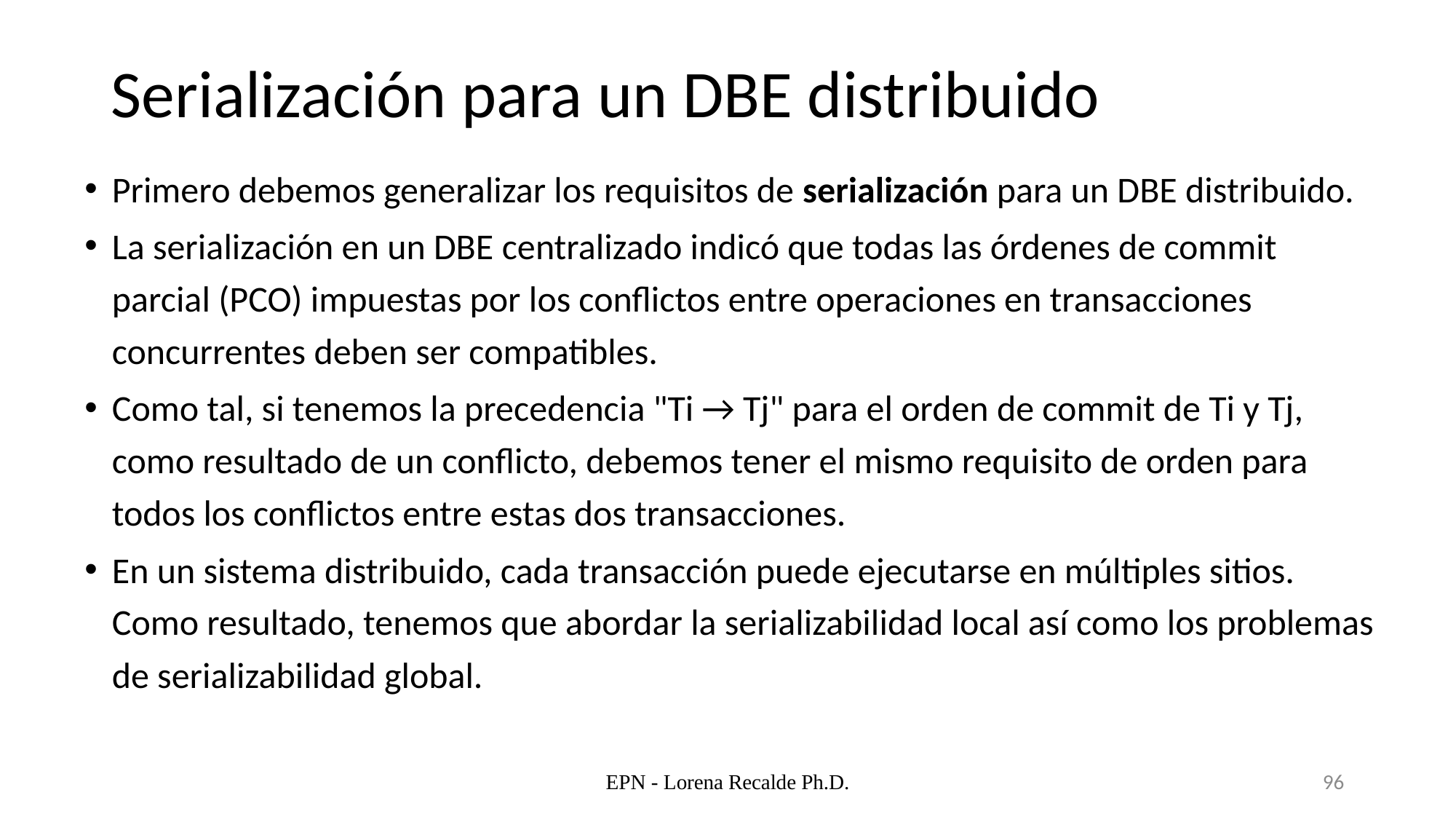

# Serialización para un DBE distribuido
Primero debemos generalizar los requisitos de serialización para un DBE distribuido.
La serialización en un DBE centralizado indicó que todas las órdenes de commit parcial (PCO) impuestas por los conflictos entre operaciones en transacciones concurrentes deben ser compatibles.
Como tal, si tenemos la precedencia "Ti → Tj" para el orden de commit de Ti y Tj, como resultado de un conflicto, debemos tener el mismo requisito de orden para todos los conflictos entre estas dos transacciones.
En un sistema distribuido, cada transacción puede ejecutarse en múltiples sitios. Como resultado, tenemos que abordar la serializabilidad local así como los problemas de serializabilidad global.
EPN - Lorena Recalde Ph.D.
96